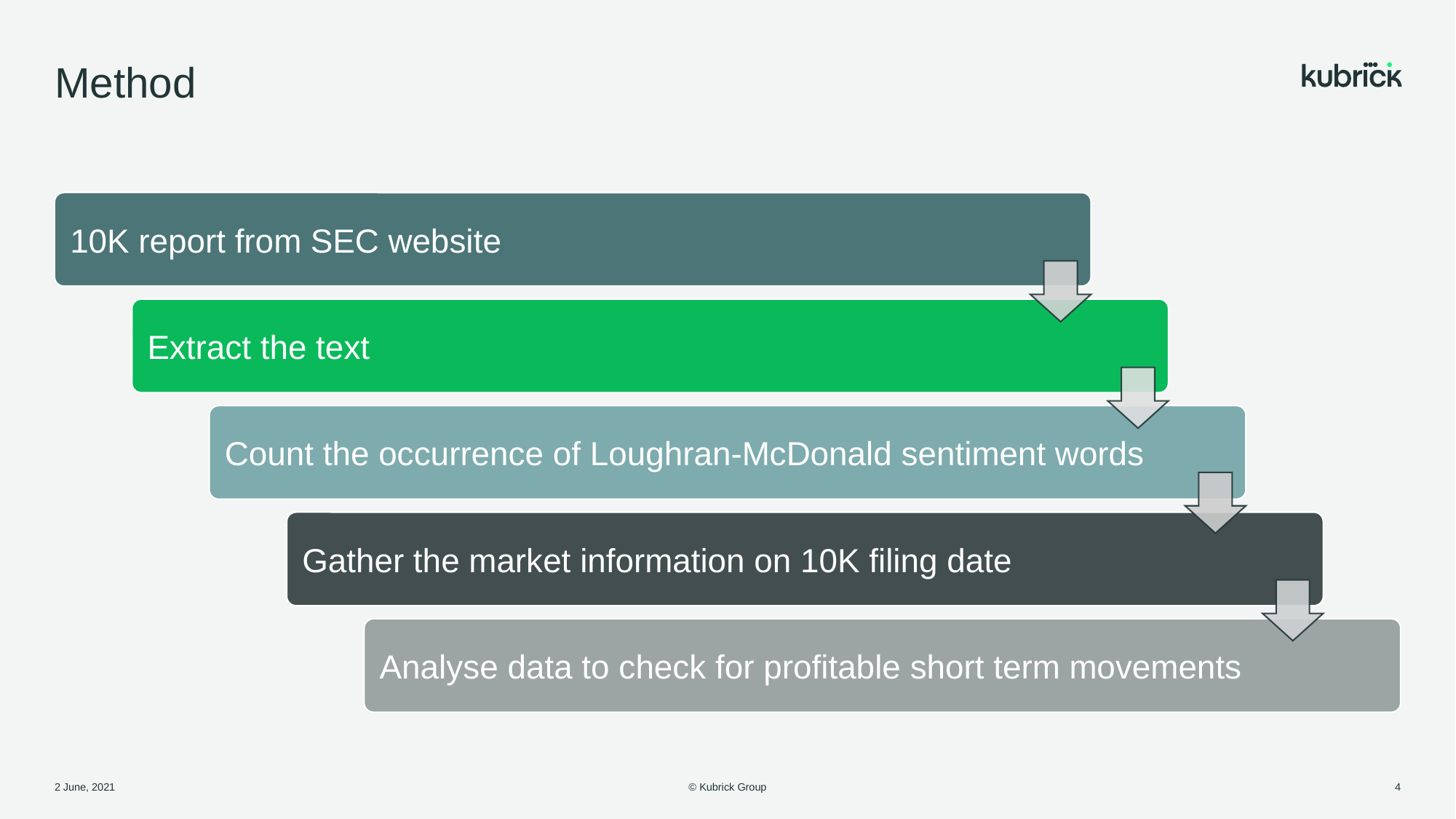

# Method
10K report from SEC website
Extract the text
Count the occurrence of Loughran-McDonald sentiment words
Gather the market information on 10K filing date
Analyse data to check for profitable short term movements

© Kubrick Group
2 June, 2021
4